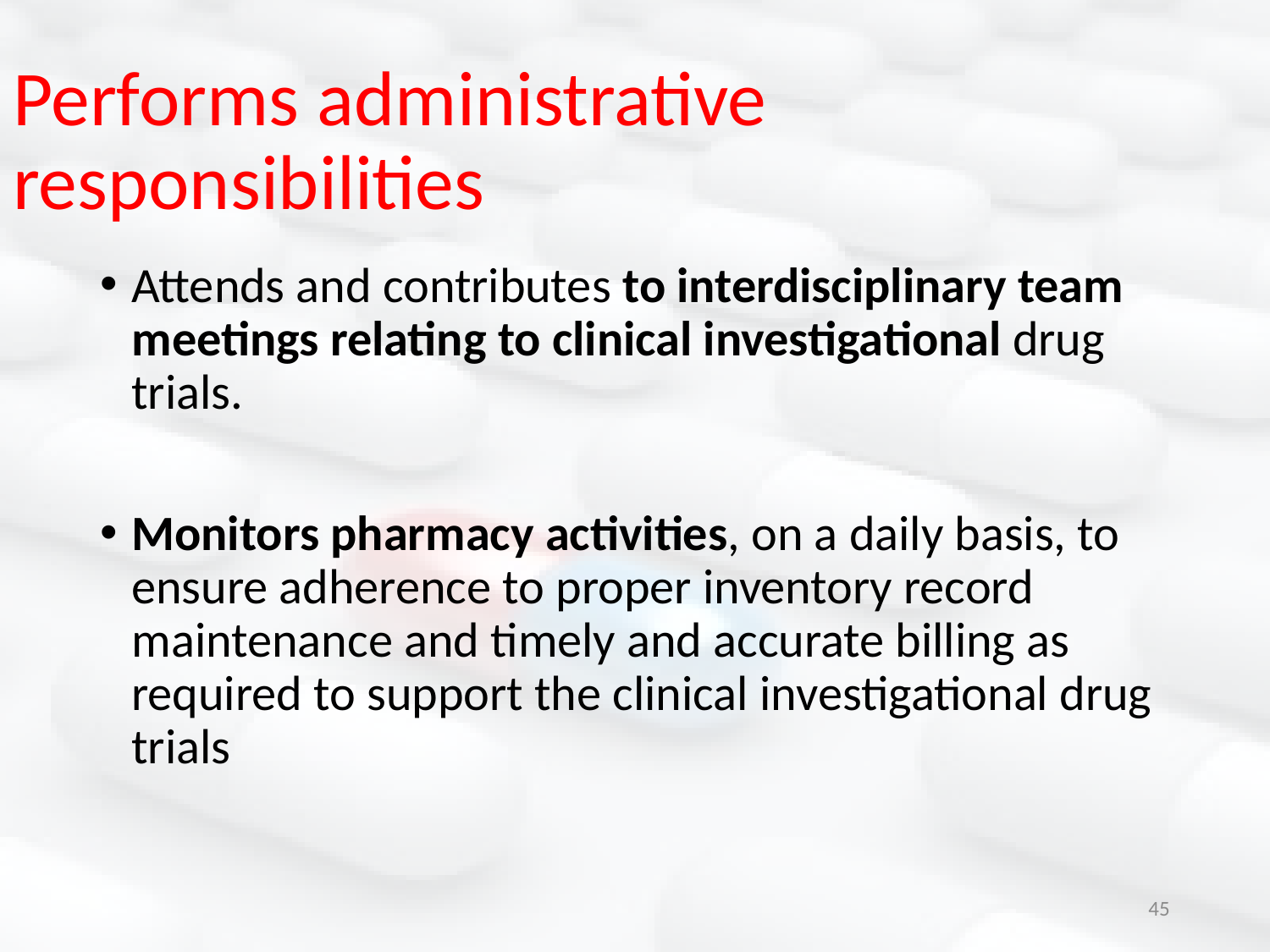

# Performs administrative responsibilities
Attends and contributes to interdisciplinary team meetings relating to clinical investigational drug trials.

Monitors pharmacy activities, on a daily basis, to ensure adherence to proper inventory record maintenance and timely and accurate billing as required to support the clinical investigational drug trials
45